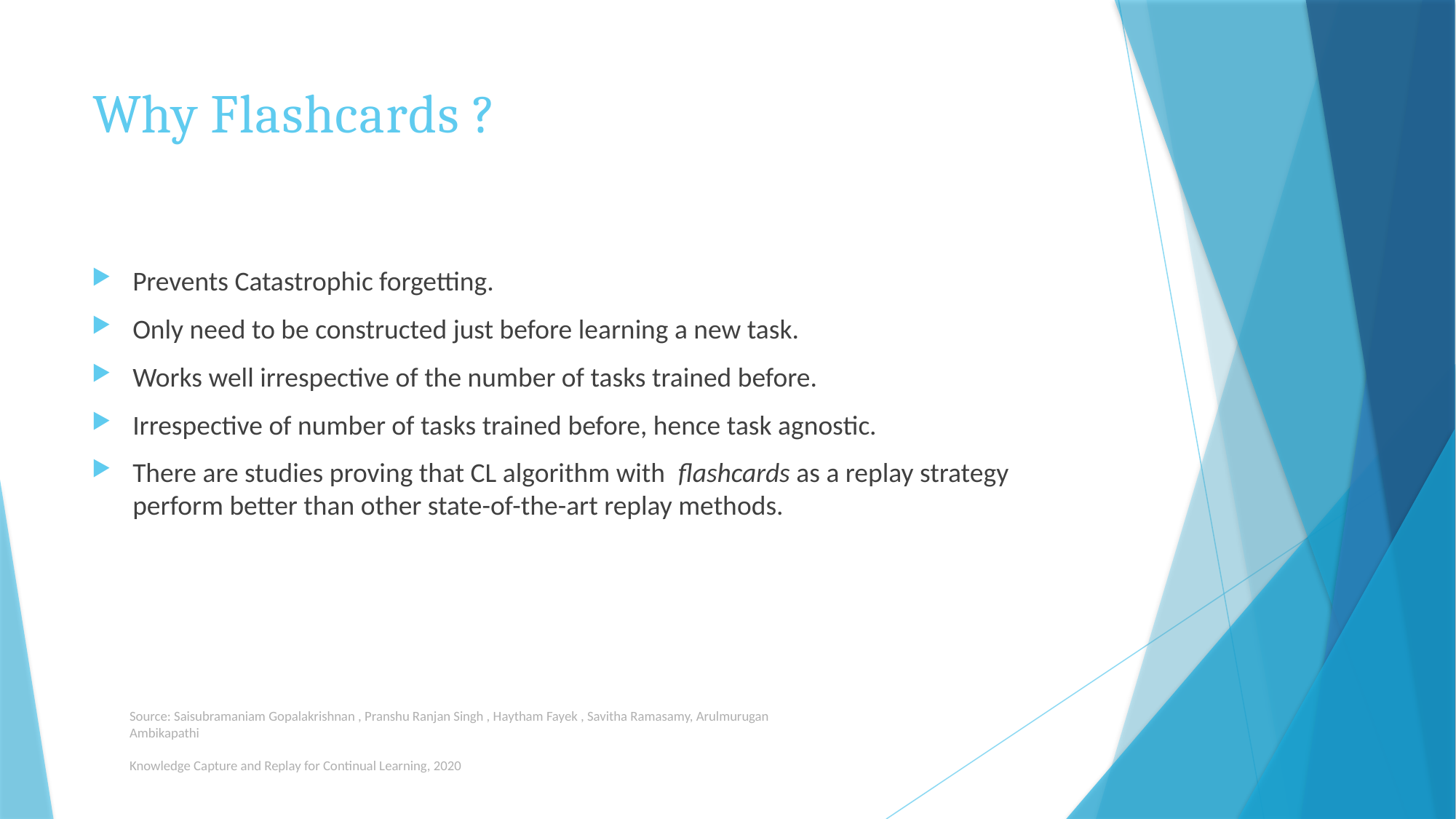

# Why Flashcards ?
Prevents Catastrophic forgetting.
Only need to be constructed just before learning a new task.
Works well irrespective of the number of tasks trained before.
Irrespective of number of tasks trained before, hence task agnostic.
There are studies proving that CL algorithm with  flashcards as a replay strategy perform better than other state-of-the-art replay methods.
Source: Saisubramaniam Gopalakrishnan , Pranshu Ranjan Singh , Haytham Fayek , Savitha Ramasamy, Arulmurugan Ambikapathi

Knowledge Capture and Replay for Continual Learning, 2020